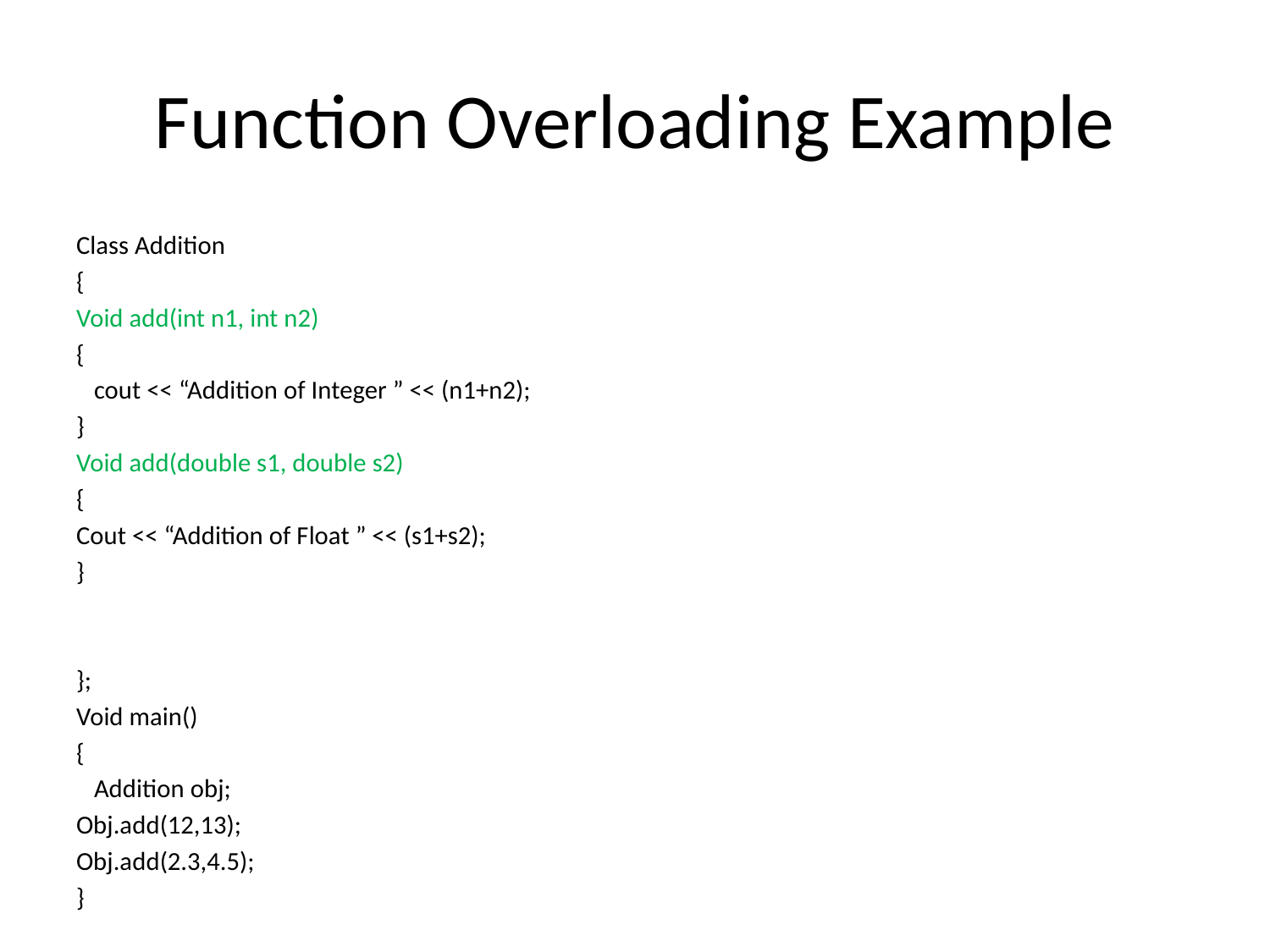

# Function Overloading Example
Class Addition
{
Void add(int n1, int n2)
{
   cout << “Addition of Integer ” << (n1+n2);
}
Void add(double s1, double s2)
{
Cout << “Addition of Float ” << (s1+s2);
}

};
Void main()
{
   Addition obj;
Obj.add(12,13);
Obj.add(2.3,4.5);
}